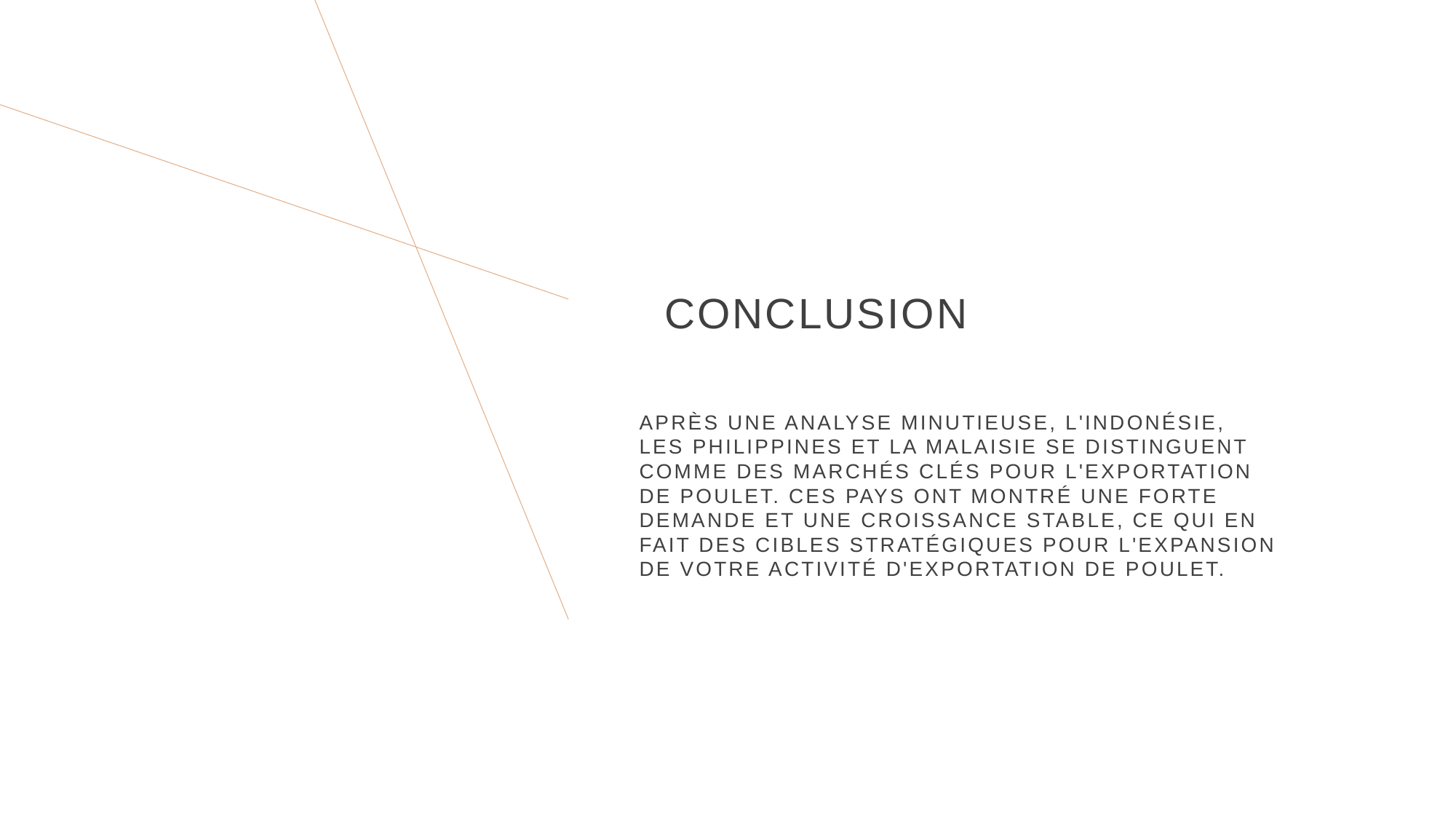

# Conclusion
Après une analyse minutieuse, l'Indonésie, les Philippines et la Malaisie se distinguent comme des marchés clés pour l'exportation de poulet. Ces pays ont montré une forte demande et une croissance stable, ce qui en fait des cibles stratégiques pour l'expansion de votre activité d'exportation de poulet.